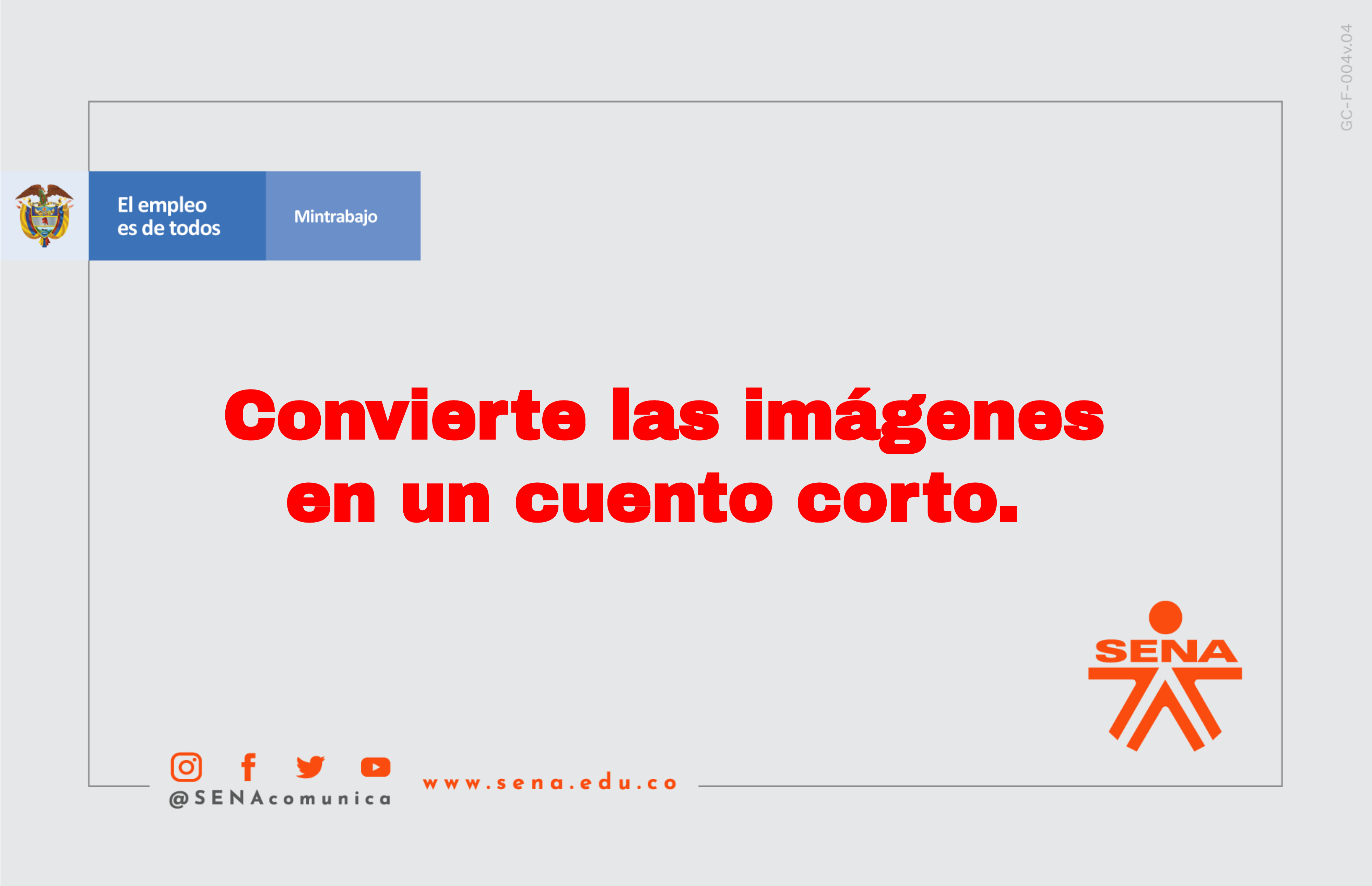

Convierte las imágenes en un cuento corto.